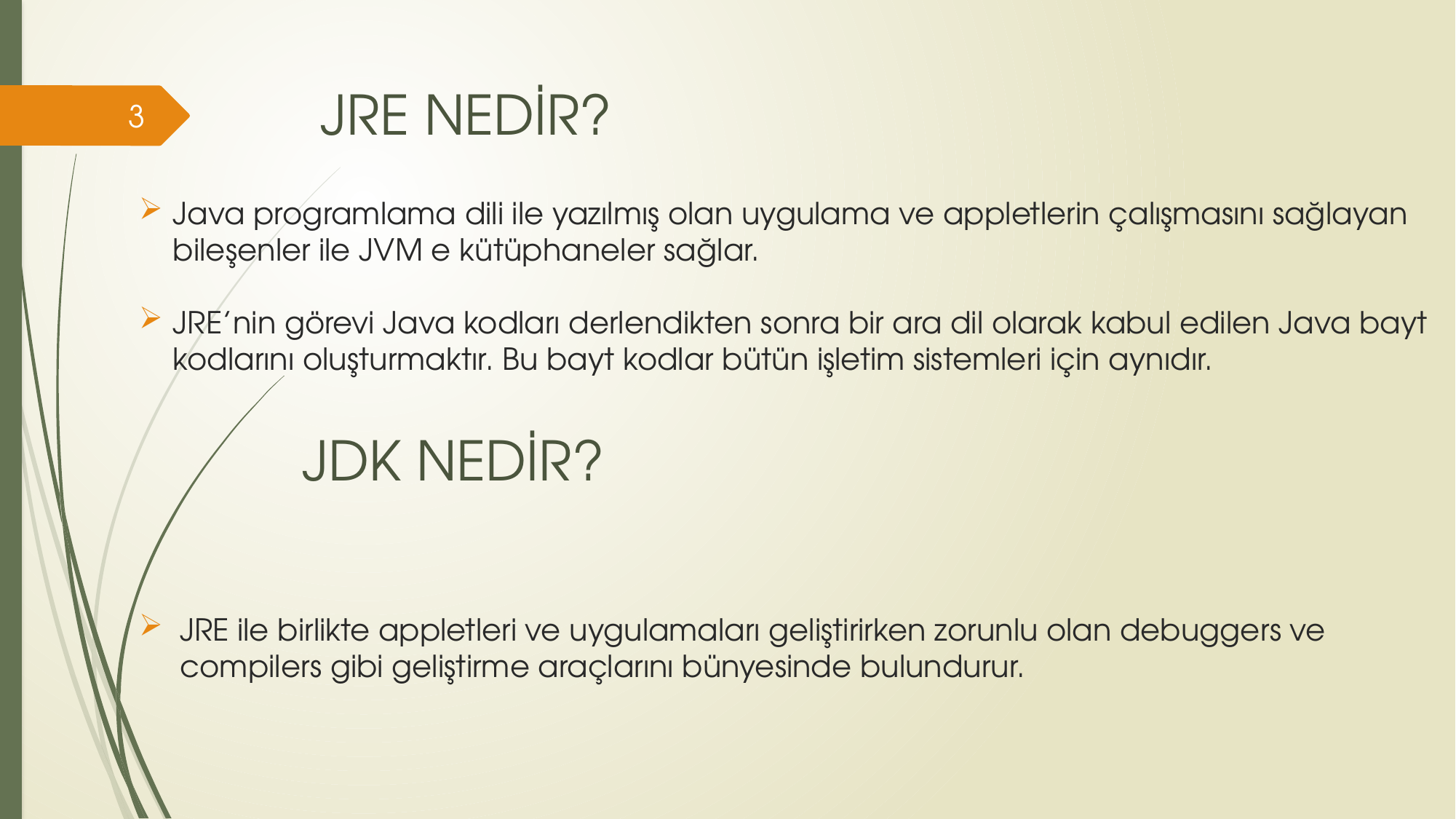

# JRE NEDİR?
3

Java programlama dili ile yazılmış olan uygulama ve appletlerin çalışmasını sağlayan bileşenler ile JVM e kütüphaneler sağlar.

JRE’nin görevi Java kodları derlendikten sonra bir ara dil olarak kabul edilen Java bayt kodlarını oluşturmaktır. Bu bayt kodlar bütün işletim sistemleri için aynıdır.

JDK NEDİR?

JRE ile birlikte appletleri ve uygulamaları geliştirirken zorunlu olan debuggers ve compilers gibi geliştirme araçlarını bünyesinde bulundurur.